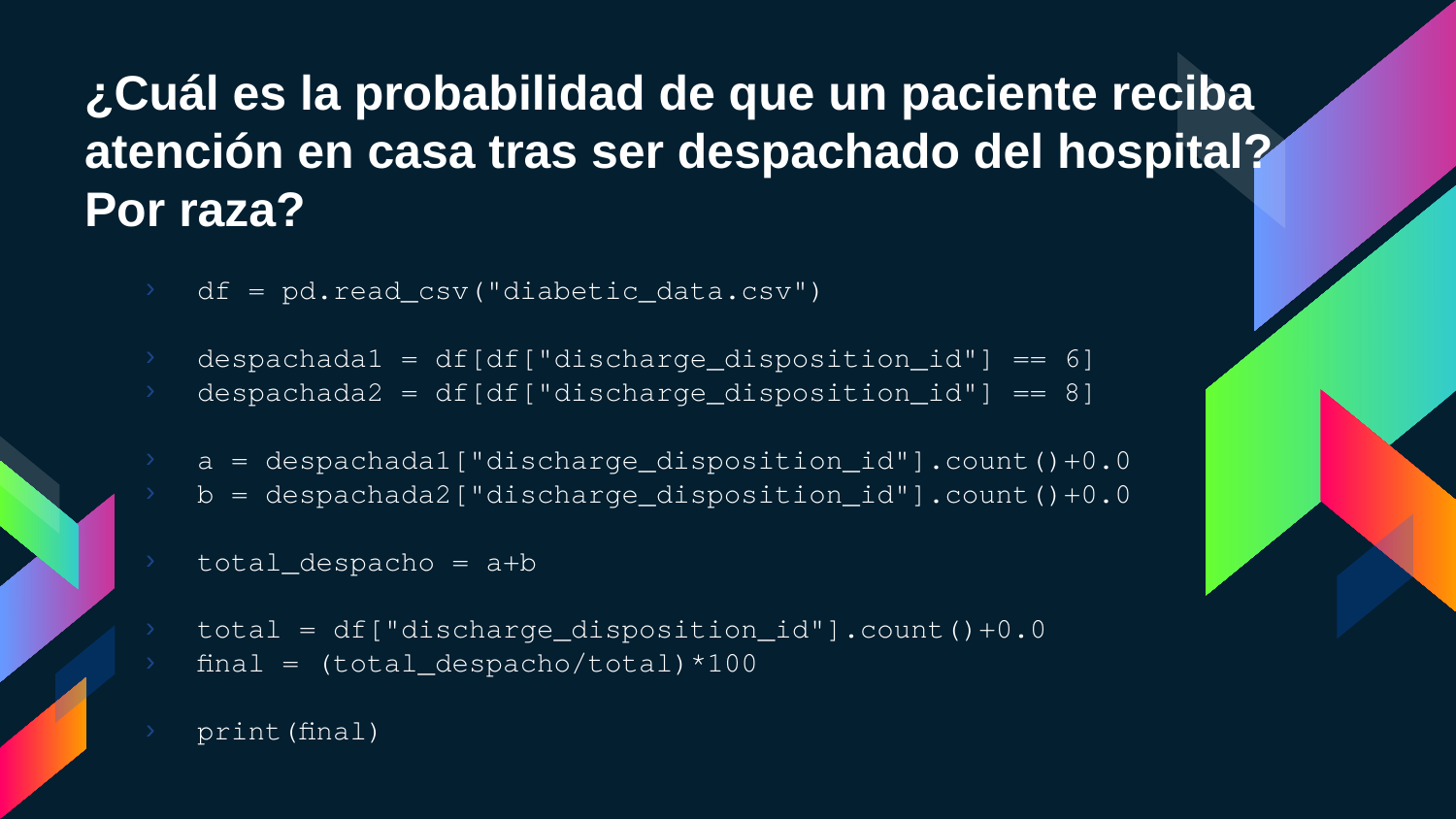

# ¿Cuál es la probabilidad de que un paciente reciba atención en casa tras ser despachado del hospital? Por raza?
df = pd.read_csv("diabetic_data.csv")

despachada1 = df[df["discharge_disposition_id"] == 6]
despachada2 = df[df["discharge_disposition_id"] == 8]

a = despachada1["discharge_disposition_id"].count()+0.0
b = despachada2["discharge_disposition_id"].count()+0.0

total_despacho = a+b

total = df["discharge_disposition_id"].count()+0.0
final = (total_despacho/total)*100

print(final)